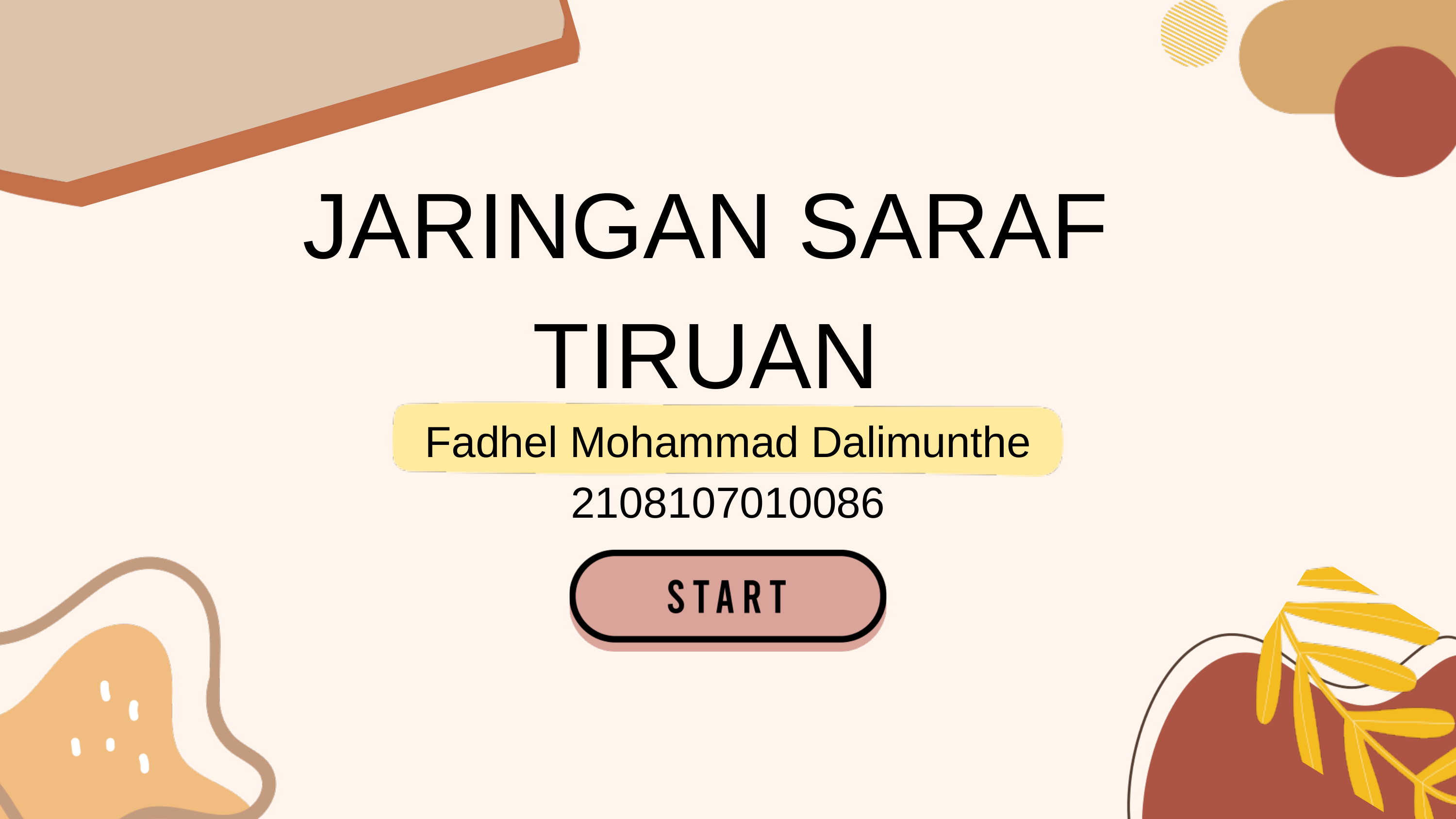

JARINGAN SARAF TIRUAN

Fadhel Mohammad Dalimunthe
2108107010086